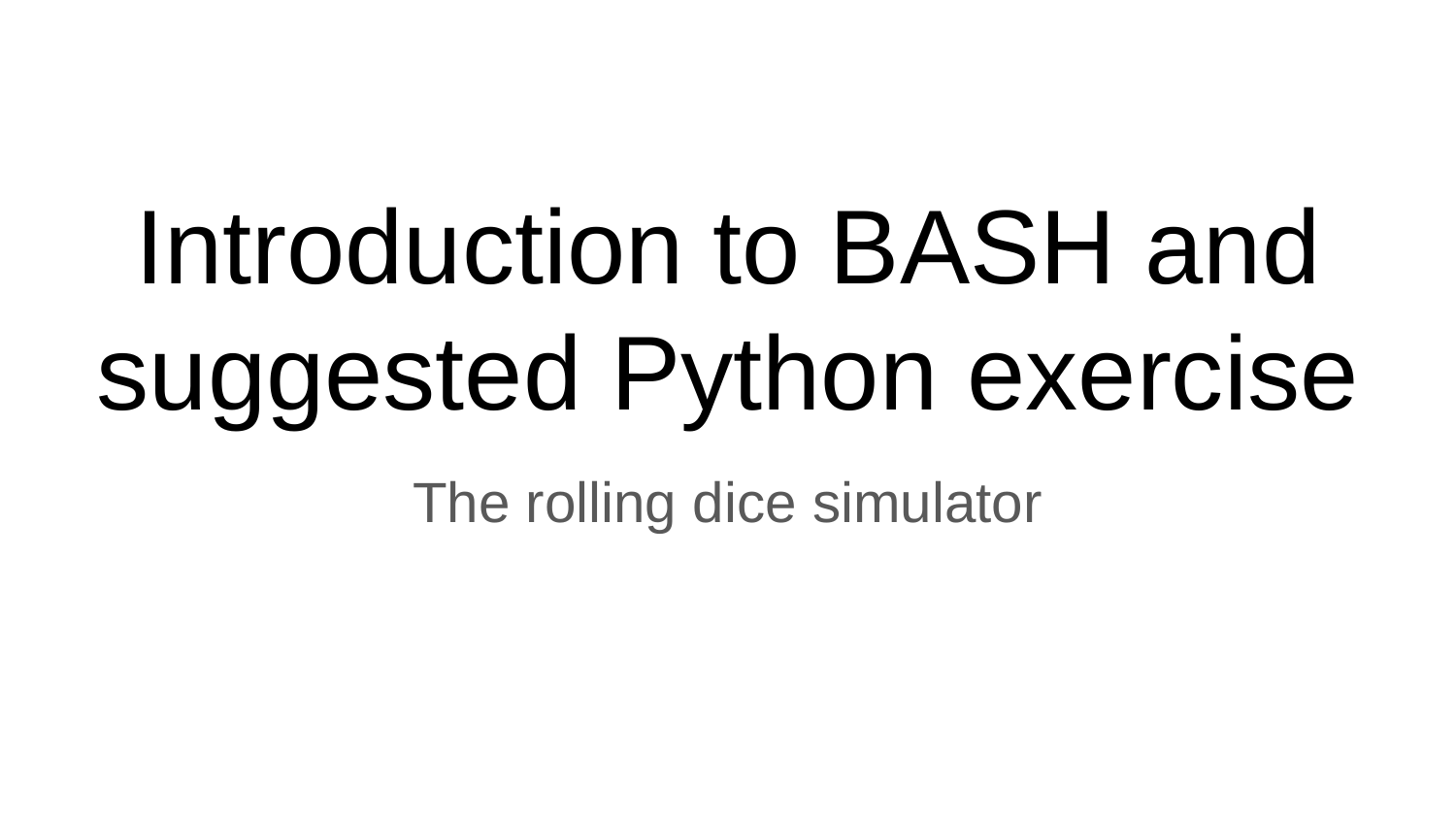

# Introduction to BASH and suggested Python exercise
The rolling dice simulator